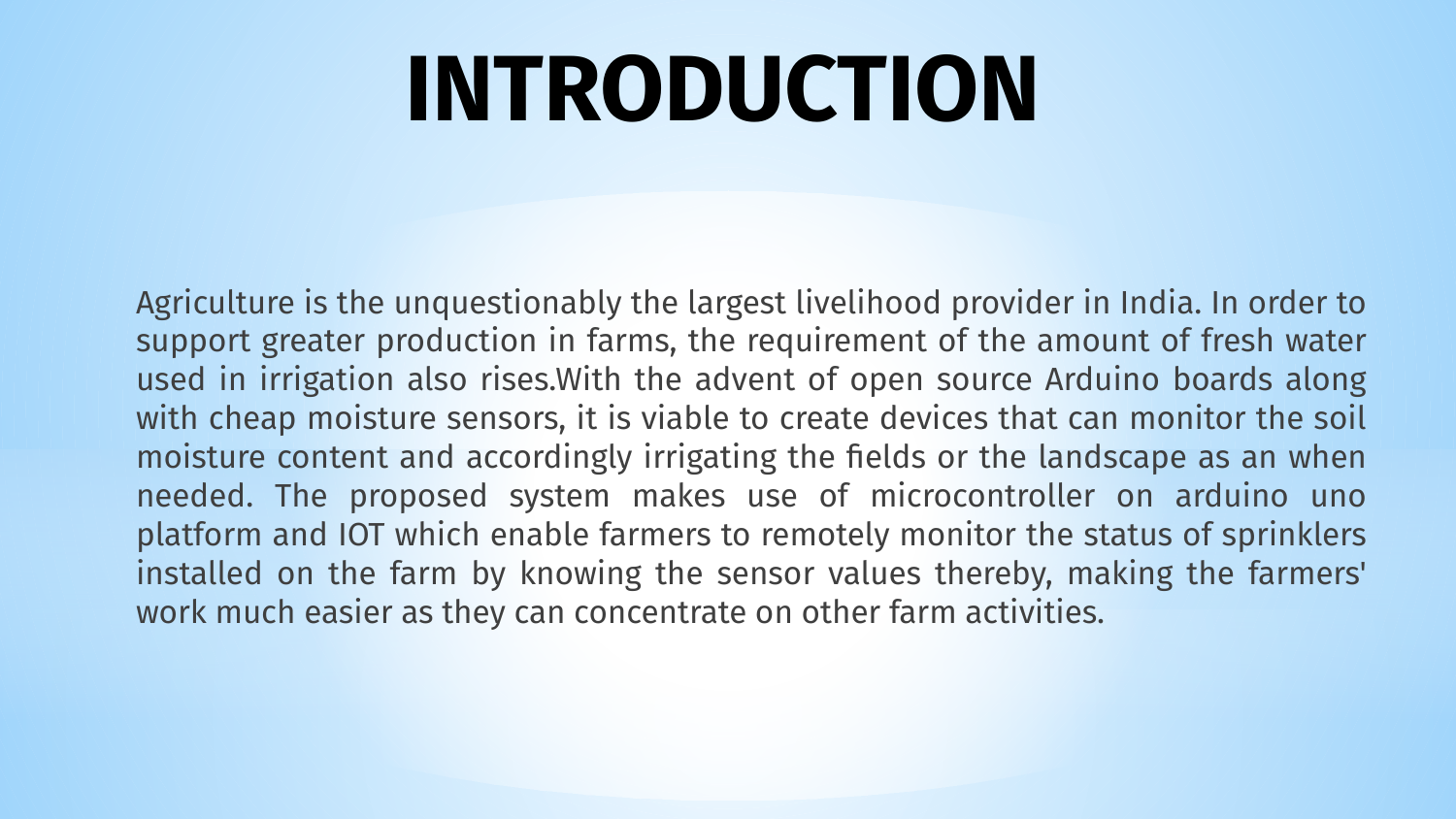

# INTRODUCTION
Agriculture is the unquestionably the largest livelihood provider in India. In order to support greater production in farms, the requirement of the amount of fresh water used in irrigation also rises.With the advent of open source Arduino boards along with cheap moisture sensors, it is viable to create devices that can monitor the soil moisture content and accordingly irrigating the fields or the landscape as an when needed. The proposed system makes use of microcontroller on arduino uno platform and IOT which enable farmers to remotely monitor the status of sprinklers installed on the farm by knowing the sensor values thereby, making the farmers' work much easier as they can concentrate on other farm activities.